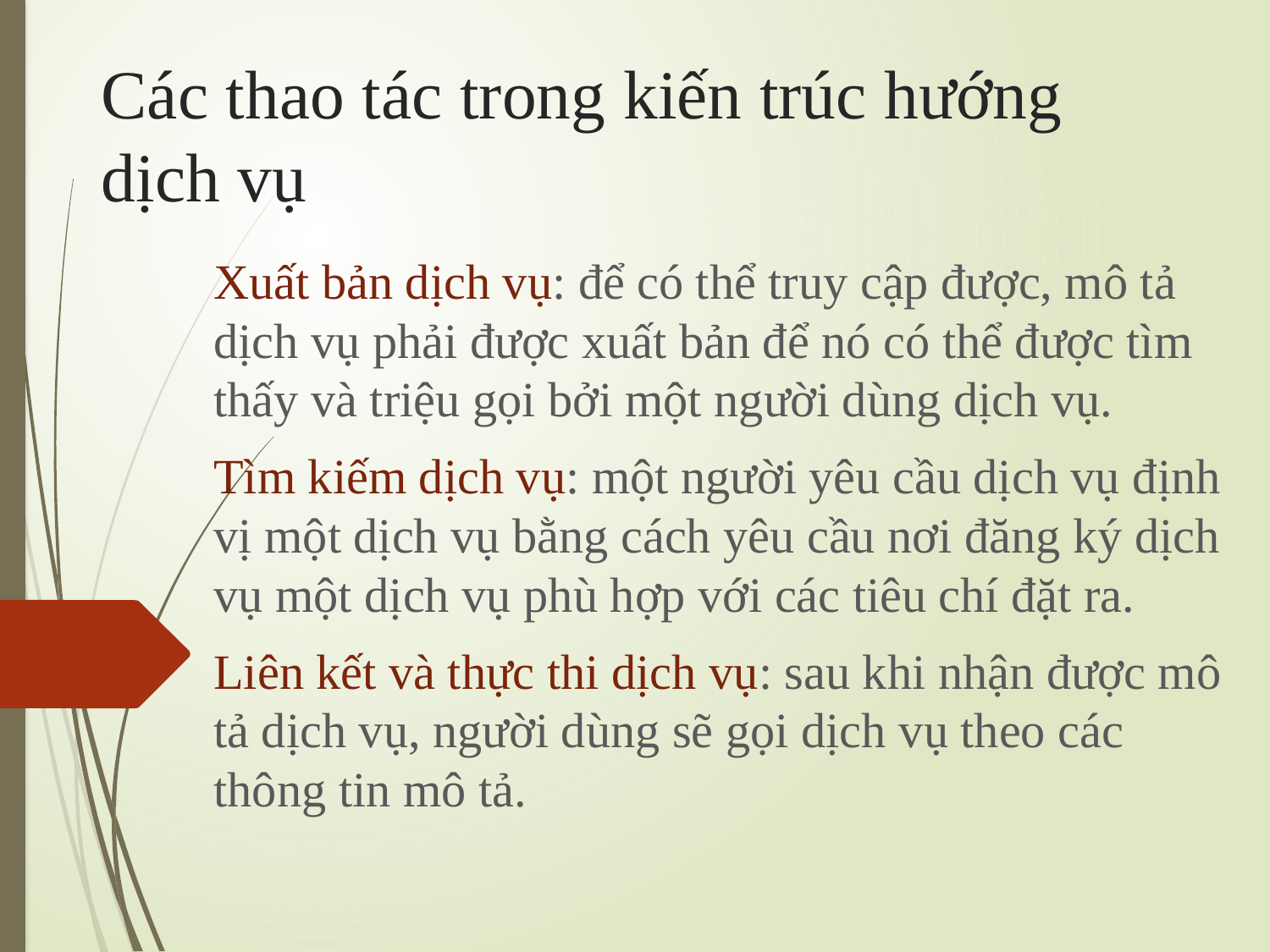

# Các thao tác trong kiến trúc hướng dịch vụ
Xuất bản dịch vụ: để có thể truy cập được, mô tả dịch vụ phải được xuất bản để nó có thể được tìm thấy và triệu gọi bởi một người dùng dịch vụ.
Tìm kiếm dịch vụ: một người yêu cầu dịch vụ định vị một dịch vụ bằng cách yêu cầu nơi đăng ký dịch vụ một dịch vụ phù hợp với các tiêu chí đặt ra.
Liên kết và thực thi dịch vụ: sau khi nhận được mô tả dịch vụ, người dùng sẽ gọi dịch vụ theo các thông tin mô tả.